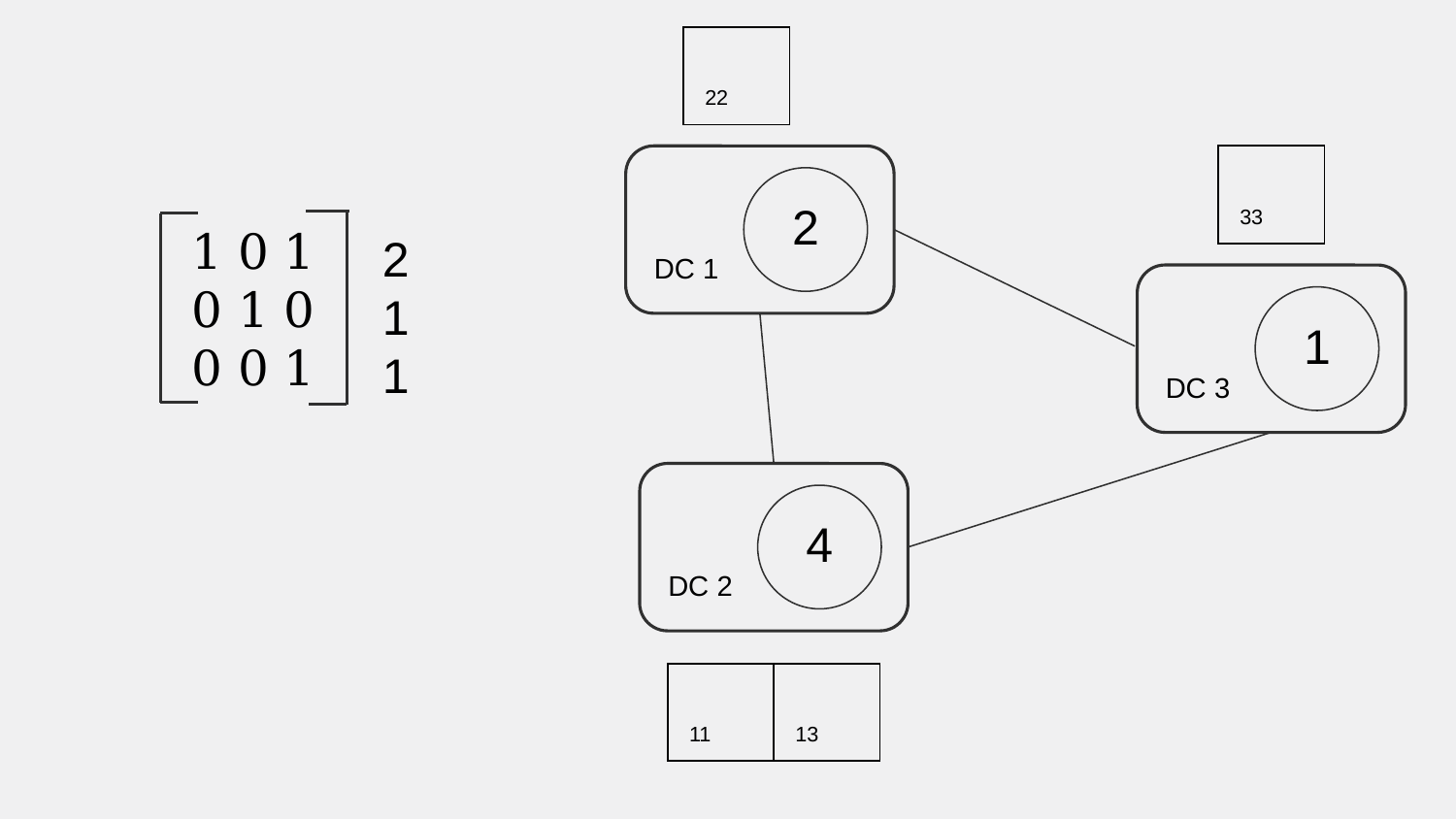

| 𝜏22 |
| --- |
Great! Now the sum of each row shows us we can assign a row subset to each datacenter.
That way, we don't exceed the compute slots of any datacenters.
What if row subset is > any compute slots? What if total sum exceeds total compute cost of all datacenters put together?
If that happens, you're breaking a constraint of compute slots which means holy crap you have another problem entirely. (Using too much compute power)
Can solve this by waiting for a timeout, reallocate. Or split the task into several tasks.

| 𝜏33 |
| --- |

2
1 0 1
0 1 0
0 0 1
2
1 1
DC 1

1
DC 3

4
DC 2
| 𝜏11 | 𝜏13 |
| --- | --- |